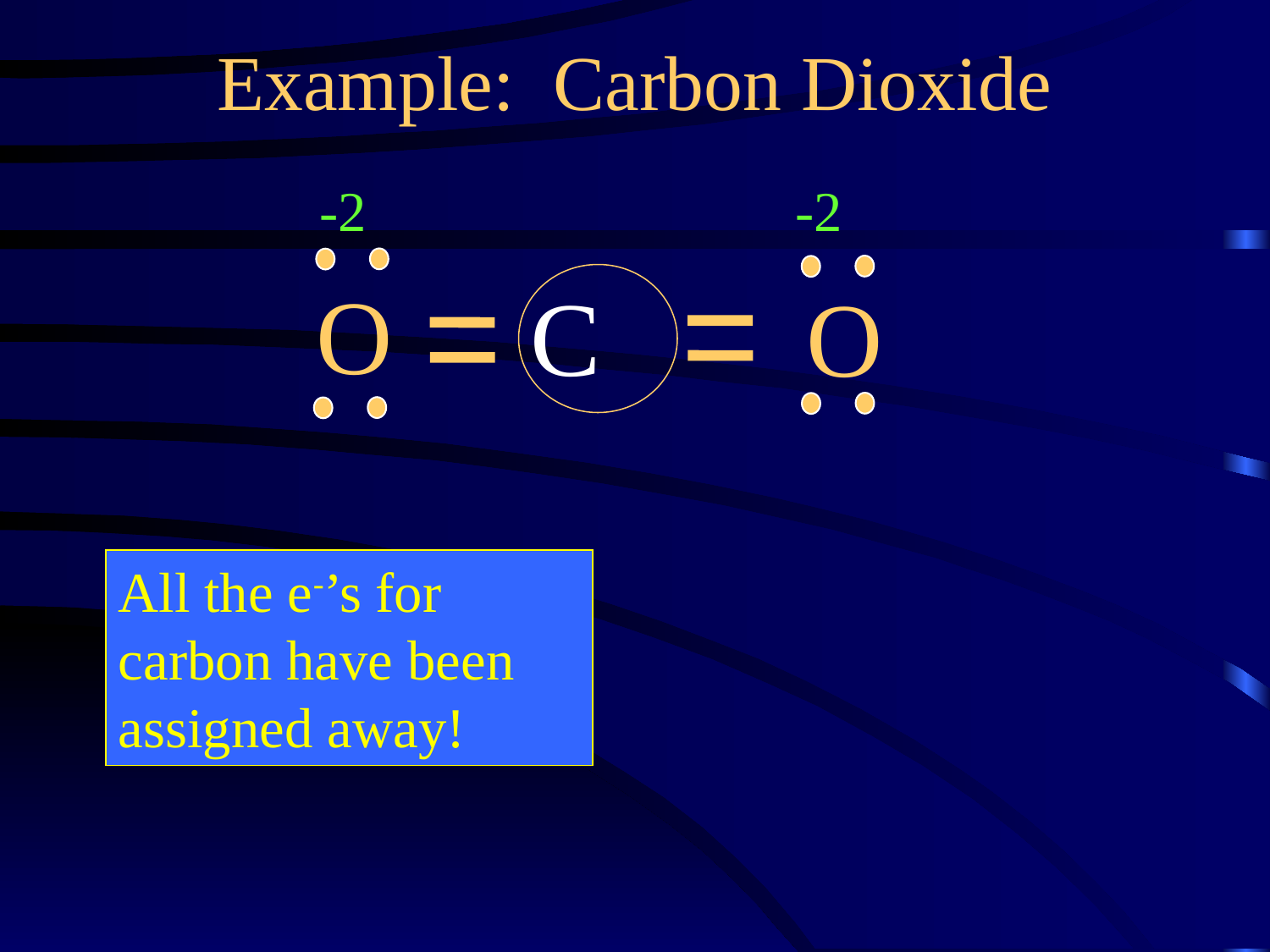

Example:  Carbon Dioxide
-2
-2

O
C

O

All the e-’s for carbon have been assigned away!